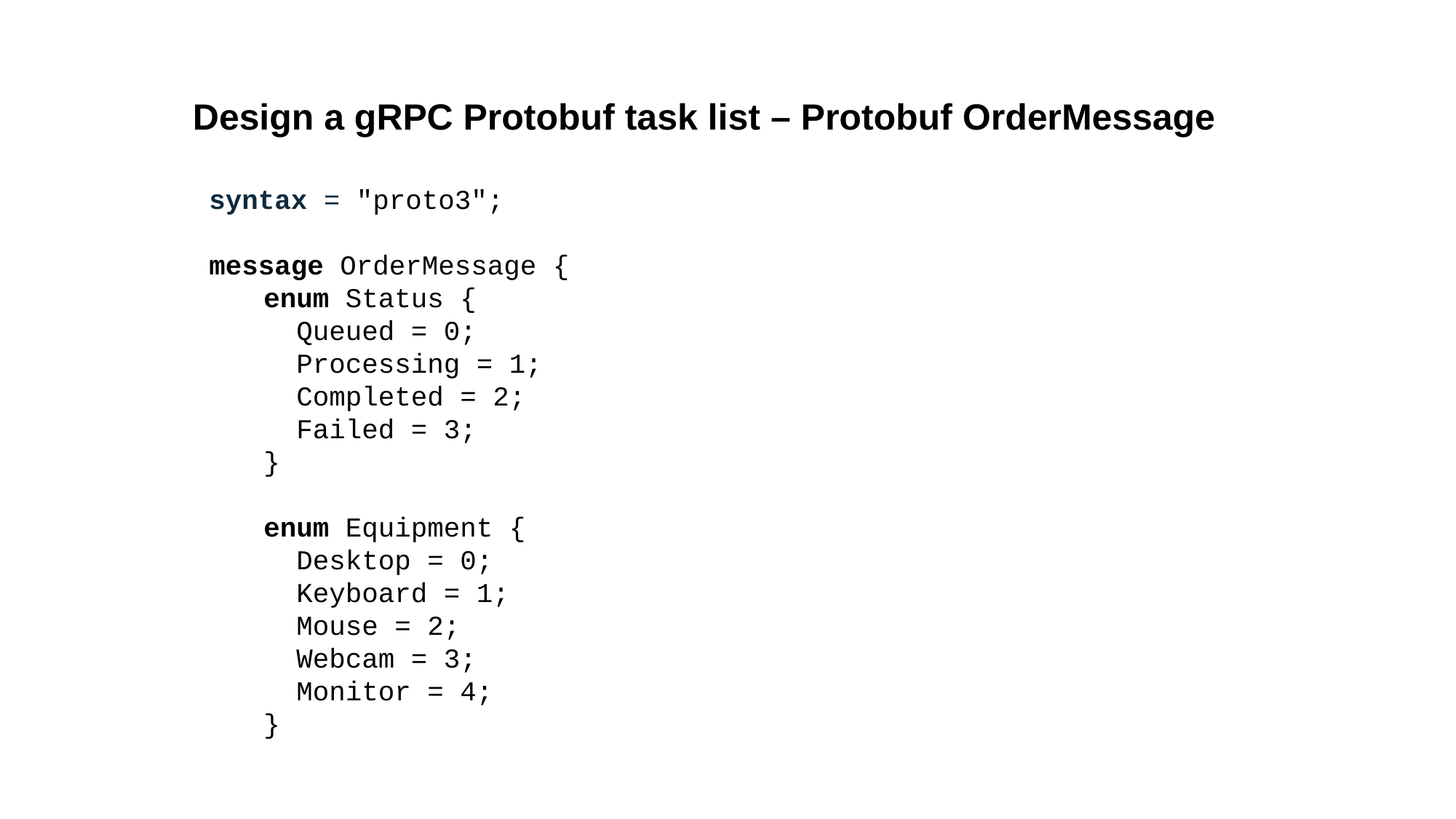

# Design a gRPC Protobuf task list – Protobuf OrderMessage
syntax = "proto3";

message OrderMessage {
enum Status {
  Queued = 0;
  Processing = 1;
  Completed = 2;
  Failed = 3;
}

enum Equipment {
  Desktop = 0;
  Keyboard = 1;
  Mouse = 2;
  Webcam = 3;
  Monitor = 4;
}